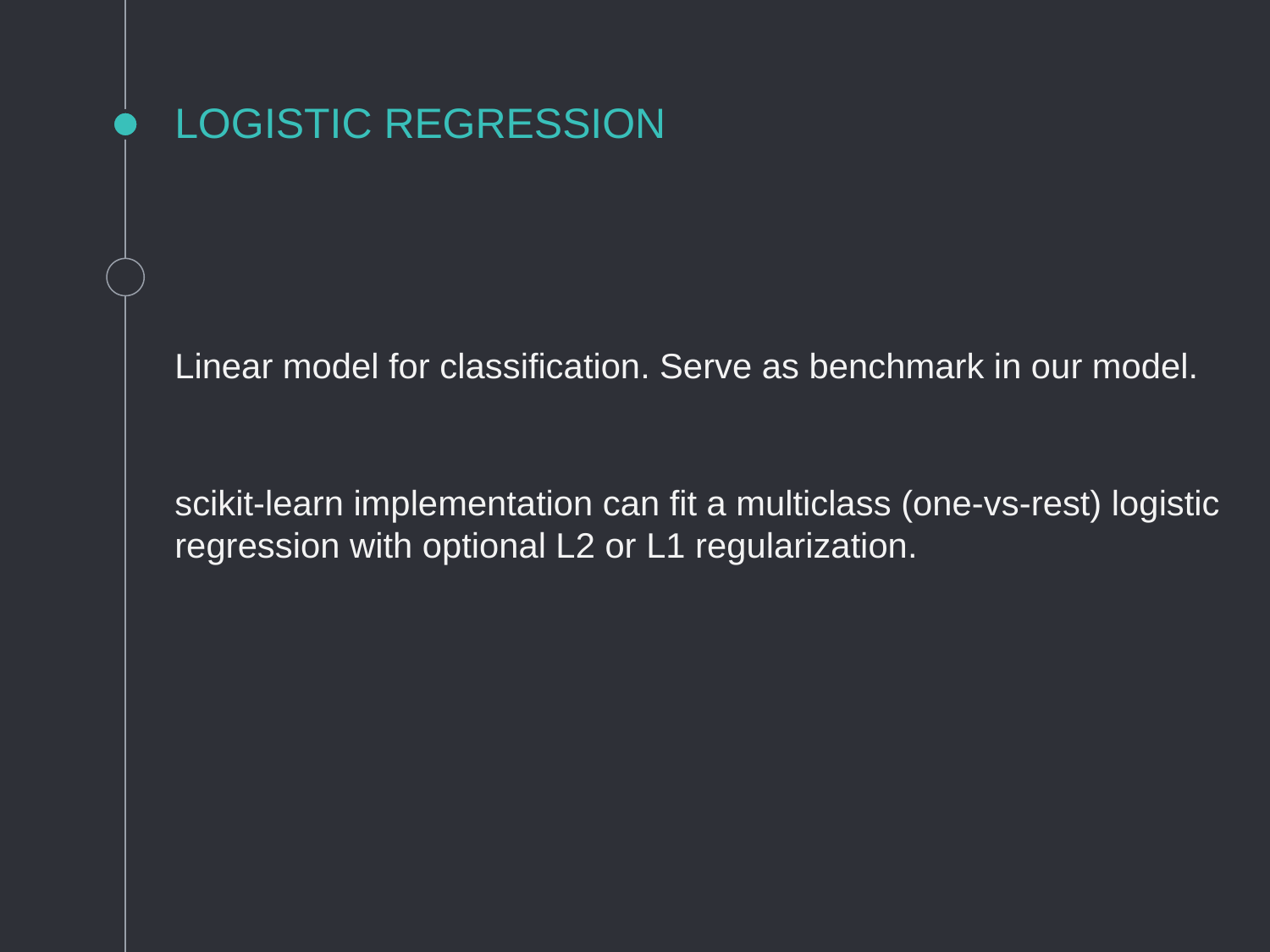

# LOGISTIC REGRESSION

Linear model for classification. Serve as benchmark in our model.

scikit-learn implementation can fit a multiclass (one-vs-rest) logistic regression with optional L2 or L1 regularization.